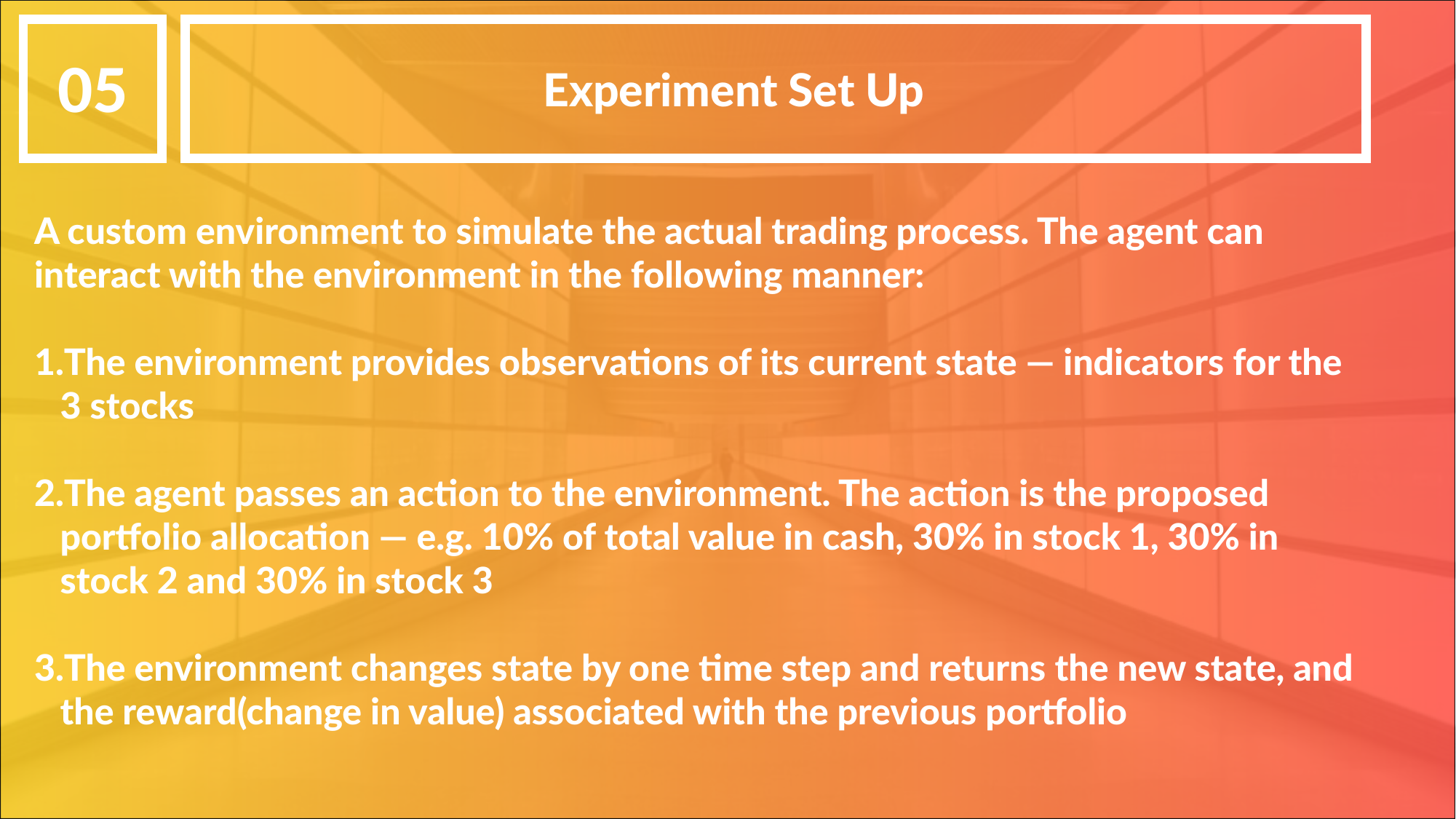

05
Experiment Set Up
A custom environment to simulate the actual trading process. The agent can interact with the environment in the following manner:

The environment provides observations of its current state — indicators for the 3 stocks

The agent passes an action to the environment. The action is the proposed portfolio allocation — e.g. 10% of total value in cash, 30% in stock 1, 30% in stock 2 and 30% in stock 3

The environment changes state by one time step and returns the new state, and the reward(change in value) associated with the previous portfolio